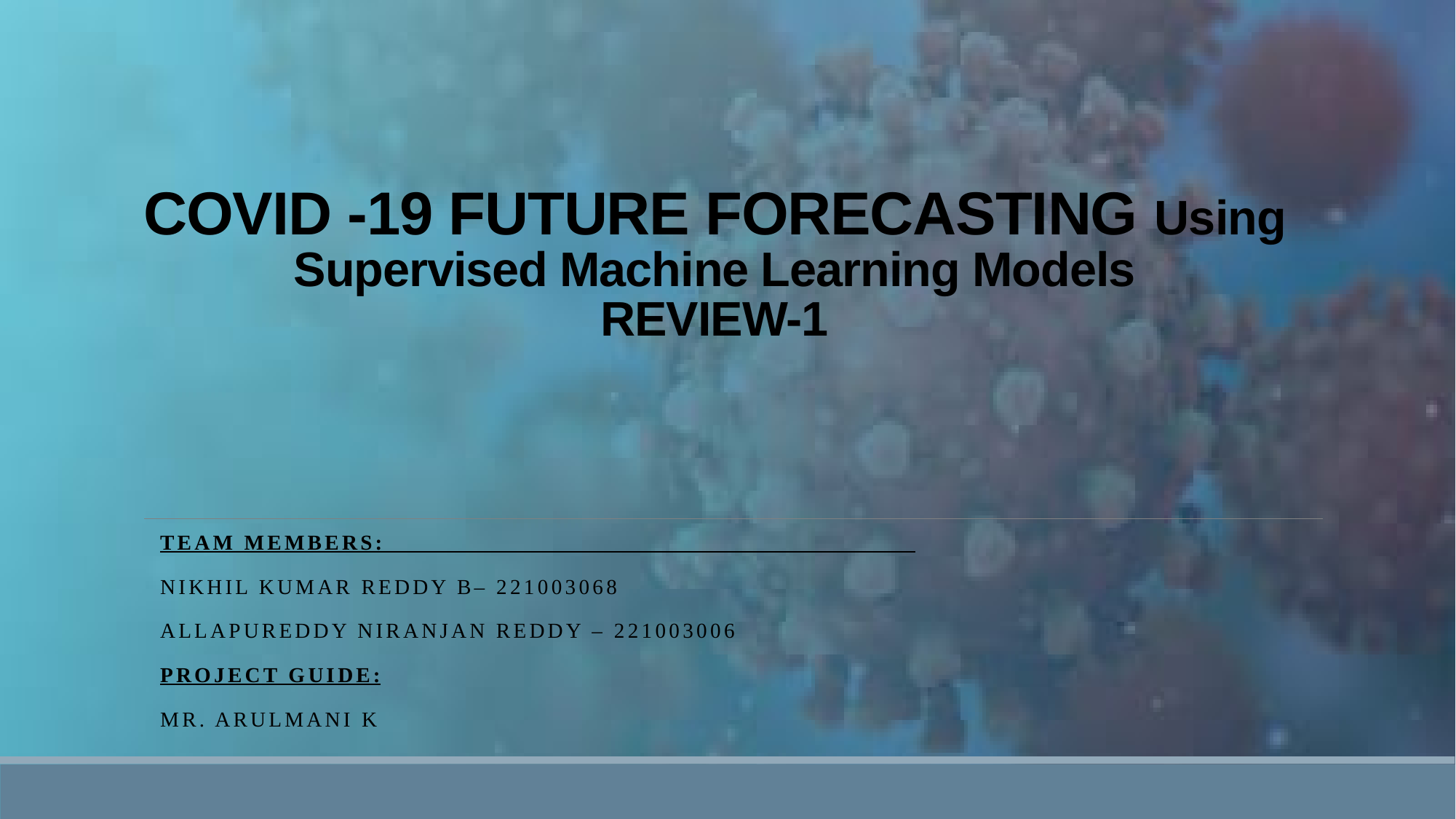

# COVID -19 FUTURE FORECASTING Using Supervised Machine Learning Models REVIEW-1
Team Members:
NIKHIL KUMAR Reddy b– 221003068
Allapureddy Niranjan reddy – 221003006
PROJECT Guide:
Mr. arulmani k